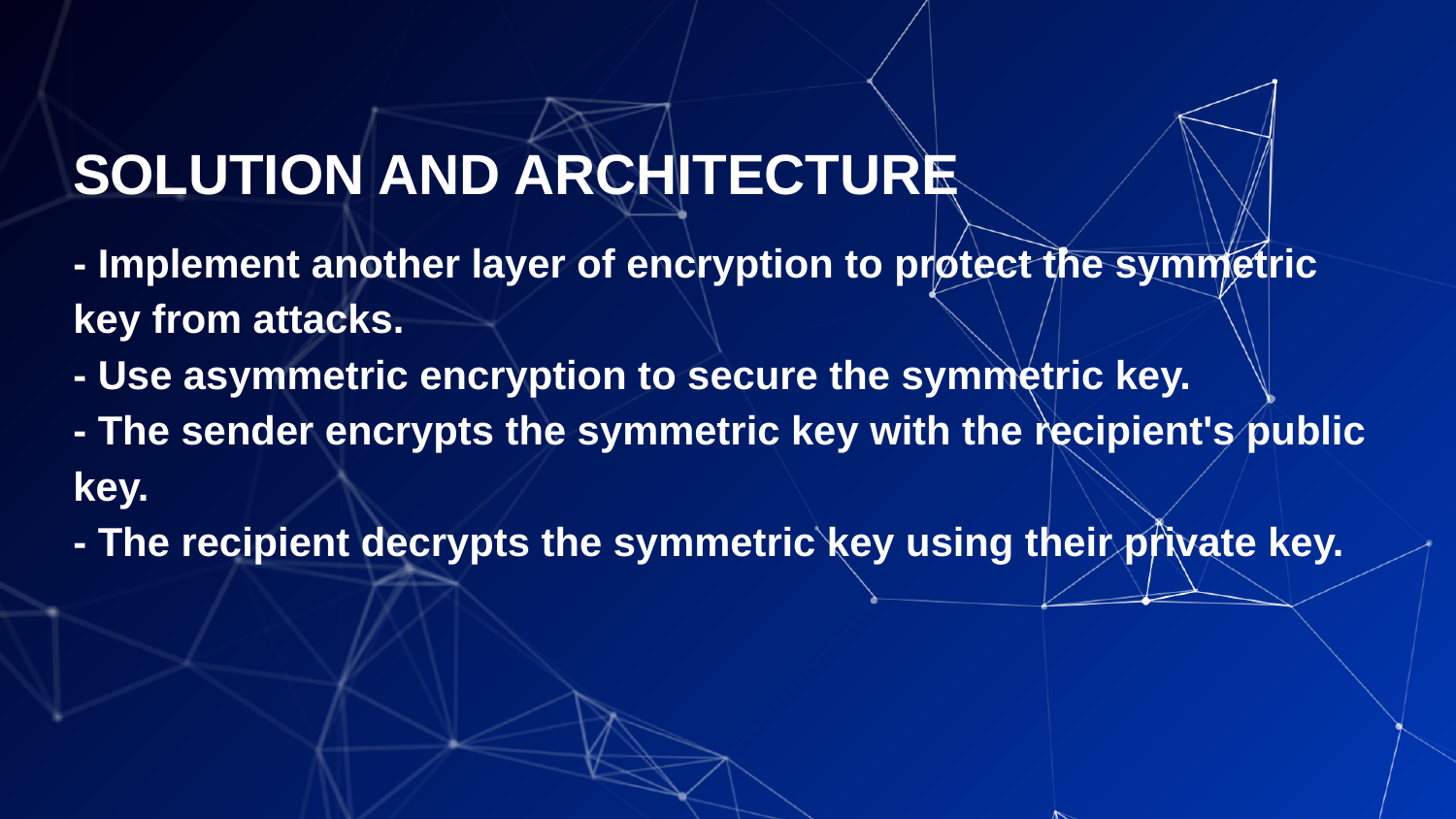

# SOLUTION AND ARCHITECTURE
- Implement another layer of encryption to protect the symmetric key from attacks.
- Use asymmetric encryption to secure the symmetric key.
- The sender encrypts the symmetric key with the recipient's public key.
- The recipient decrypts the symmetric key using their private key.

5